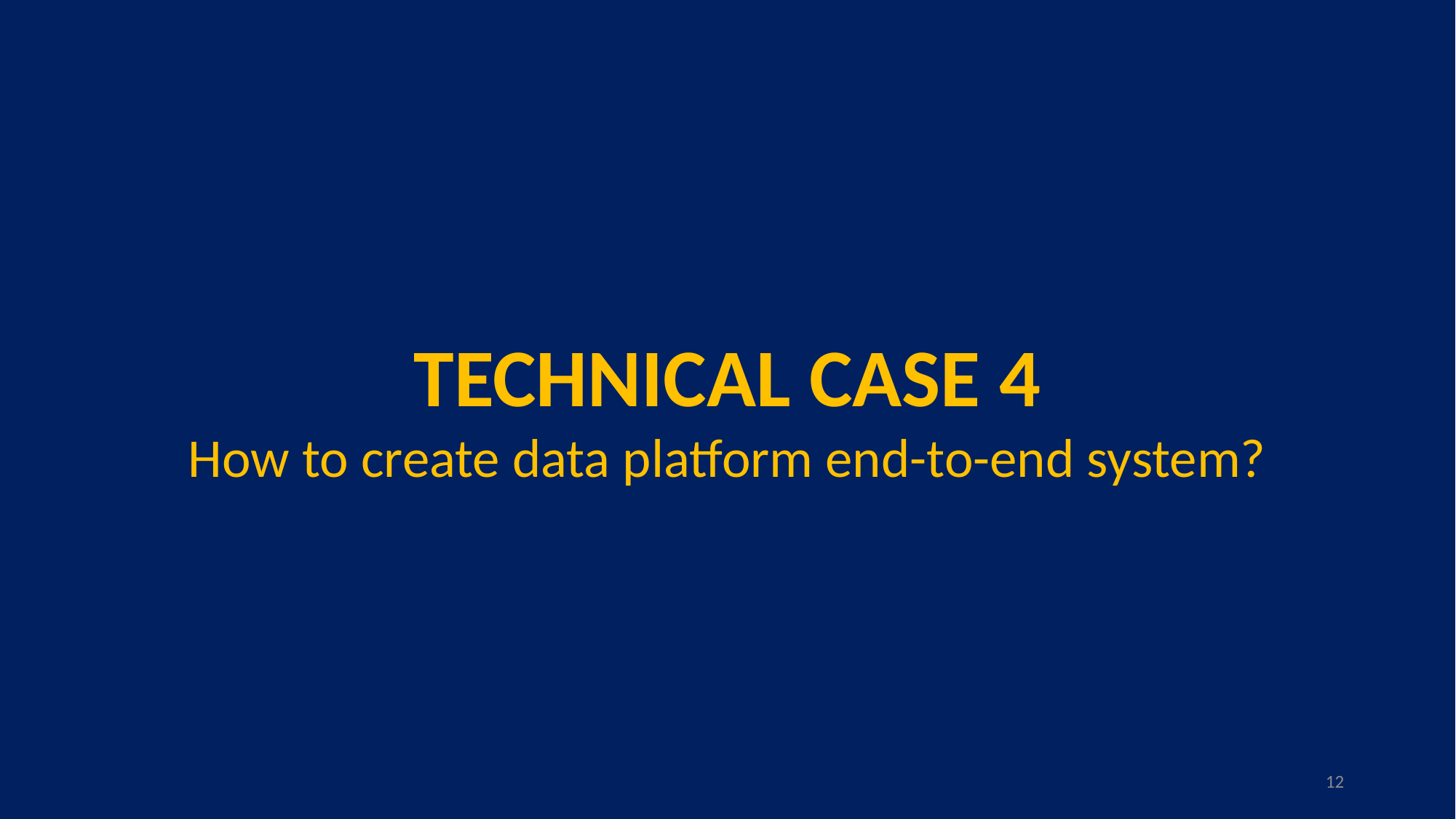

TECHNICAL CASE 4
How to create data platform end-to-end system?

12